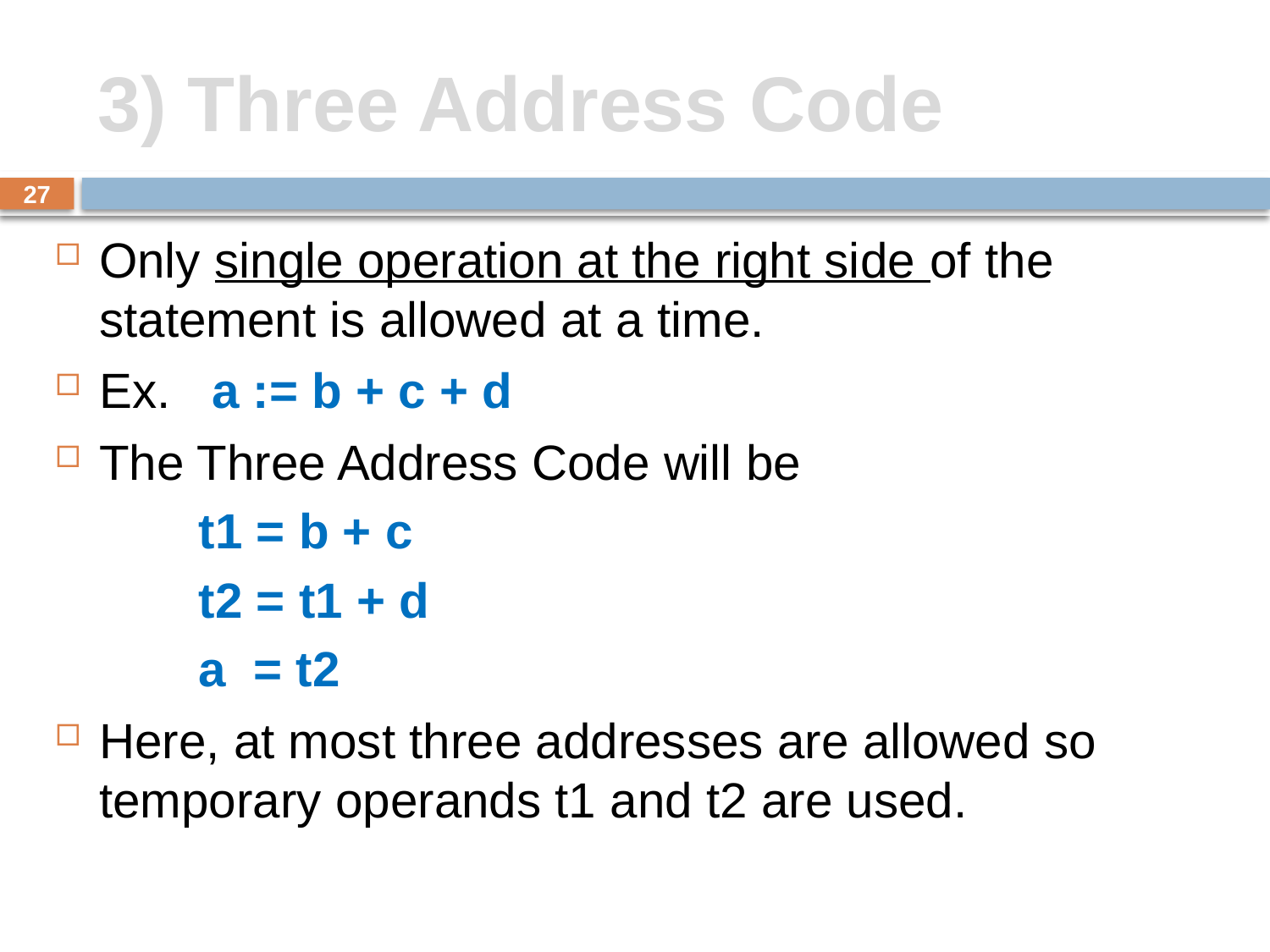

# 3) Three Address Code
27
Only single operation at the right side of the statement is allowed at a time.
Ex.   a := b + c + d
The Three Address Code will be
	    t1 = b + c
	    t2 = t1 + d
	    a  = t2
Here, at most three addresses are allowed so temporary operands t1 and t2 are used.